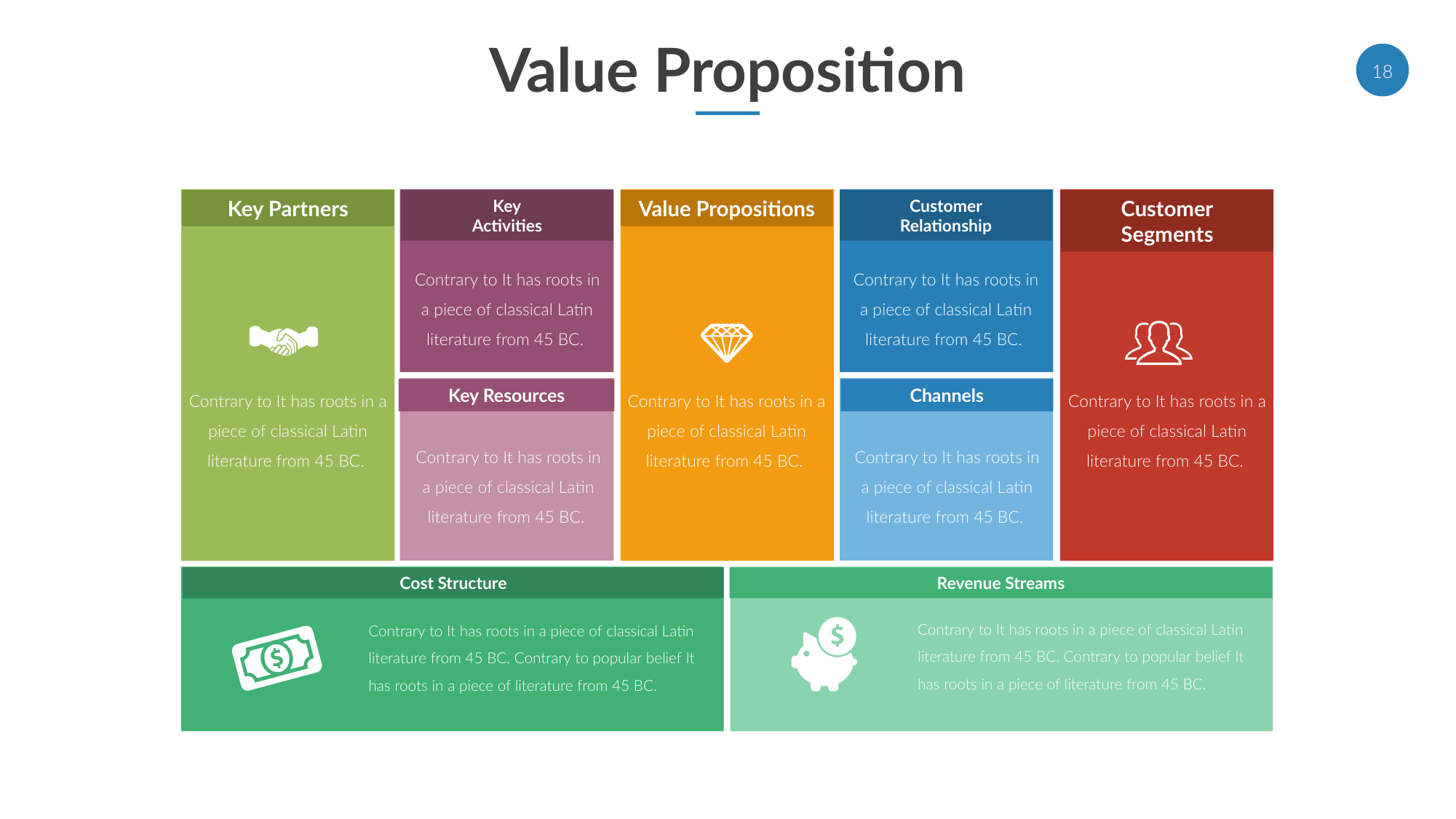

# Value Proposition
18

Key Partners
Value Propositions
Customer
Segments
Key
Activities
Customer
Relationship
Contrary to It has roots in a piece of classical Latin literature from 45 BC.
Contrary to It has roots in a piece of classical Latin literature from 45 BC.

Contrary to It has roots in a piece of classical Latin literature from 45 BC.
Contrary to It has roots in a piece of classical Latin literature from 45 BC.
Contrary to It has roots in a piece of classical Latin literature from 45 BC.

Key Resources
Channels
Contrary to It has roots in a piece of classical Latin literature from 45 BC.
Contrary to It has roots in a piece of classical Latin literature from 45 BC.

Cost Structure
Revenue Streams
Contrary to It has roots in a piece of classical Latin literature from 45 BC. Contrary to popular belief It has roots in a piece of literature from 45 BC.

Contrary to It has roots in a piece of classical Latin literature from 45 BC. Contrary to popular belief It has roots in a piece of literature from 45 BC.